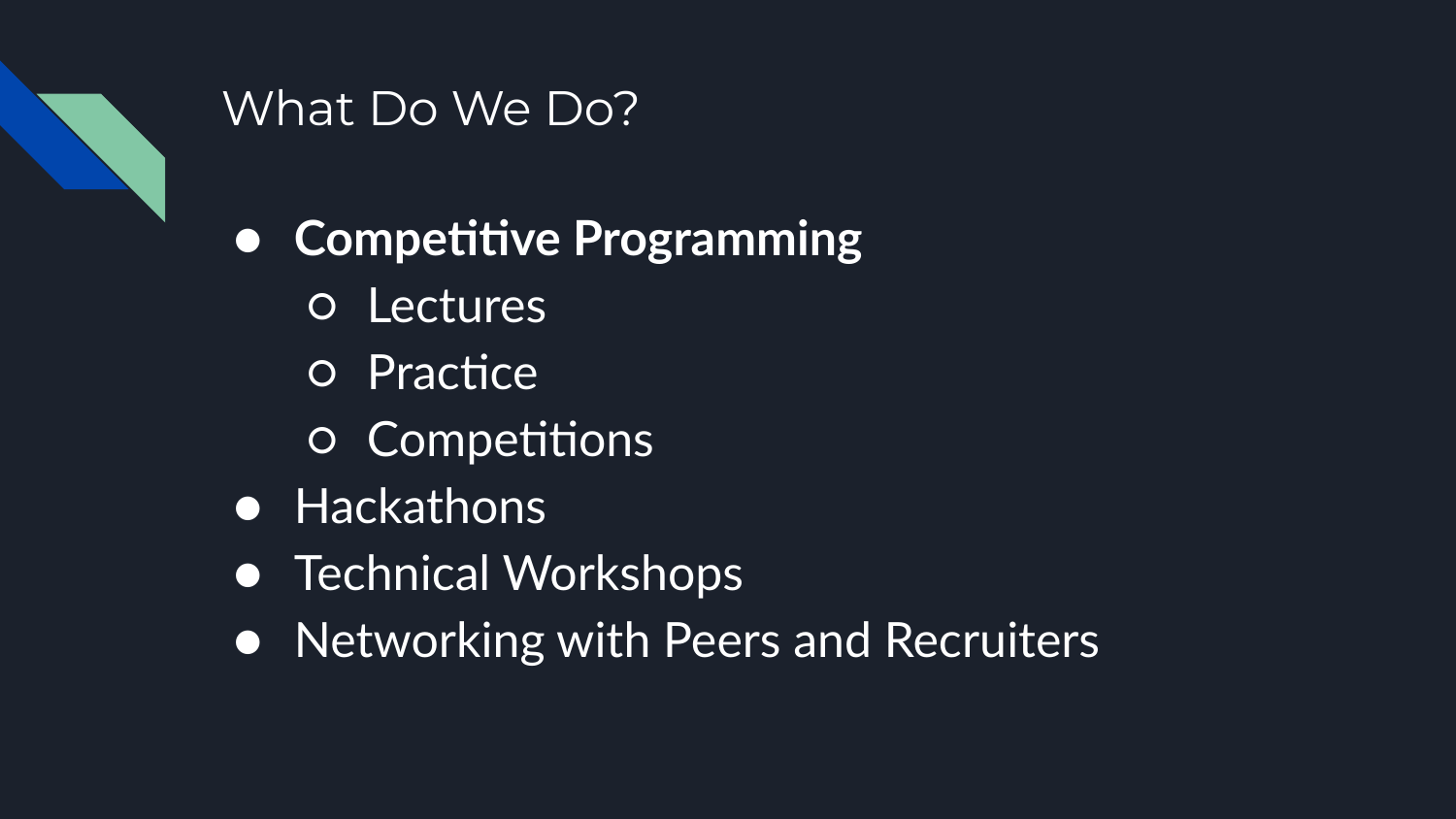

# What Do We Do?
Competitive Programming
Lectures
Practice
Competitions
Hackathons
Technical Workshops
Networking with Peers and Recruiters